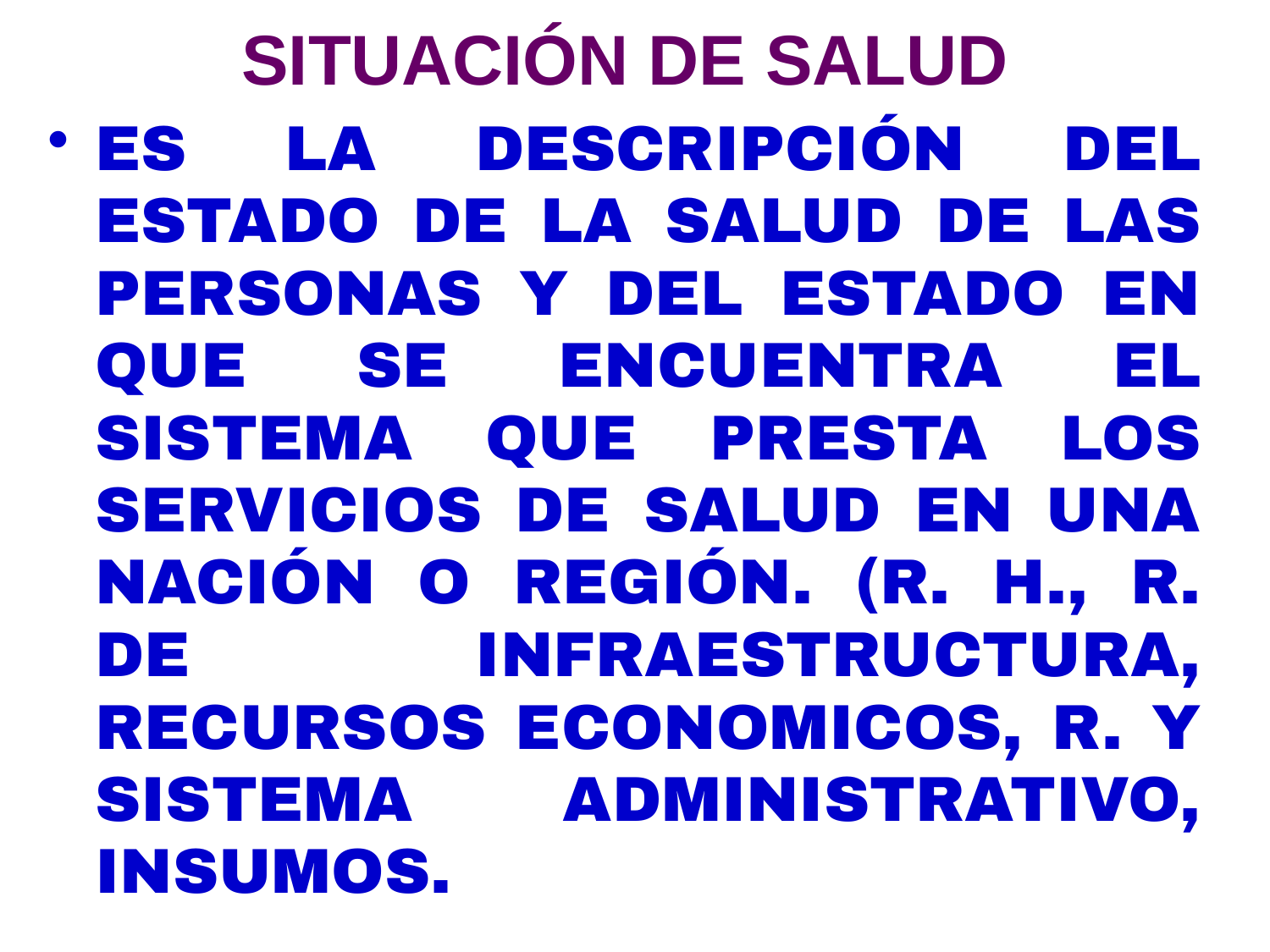

# SITUACIÓN DE SALUD
ES LA DESCRIPCIÓN DEL ESTADO DE LA SALUD DE LAS PERSONAS Y DEL ESTADO EN QUE SE ENCUENTRA EL SISTEMA QUE PRESTA LOS SERVICIOS DE SALUD EN UNA NACIÓN O REGIÓN. (R. H., R. DE INFRAESTRUCTURA, RECURSOS ECONOMICOS, R. Y SISTEMA ADMINISTRATIVO, INSUMOS.